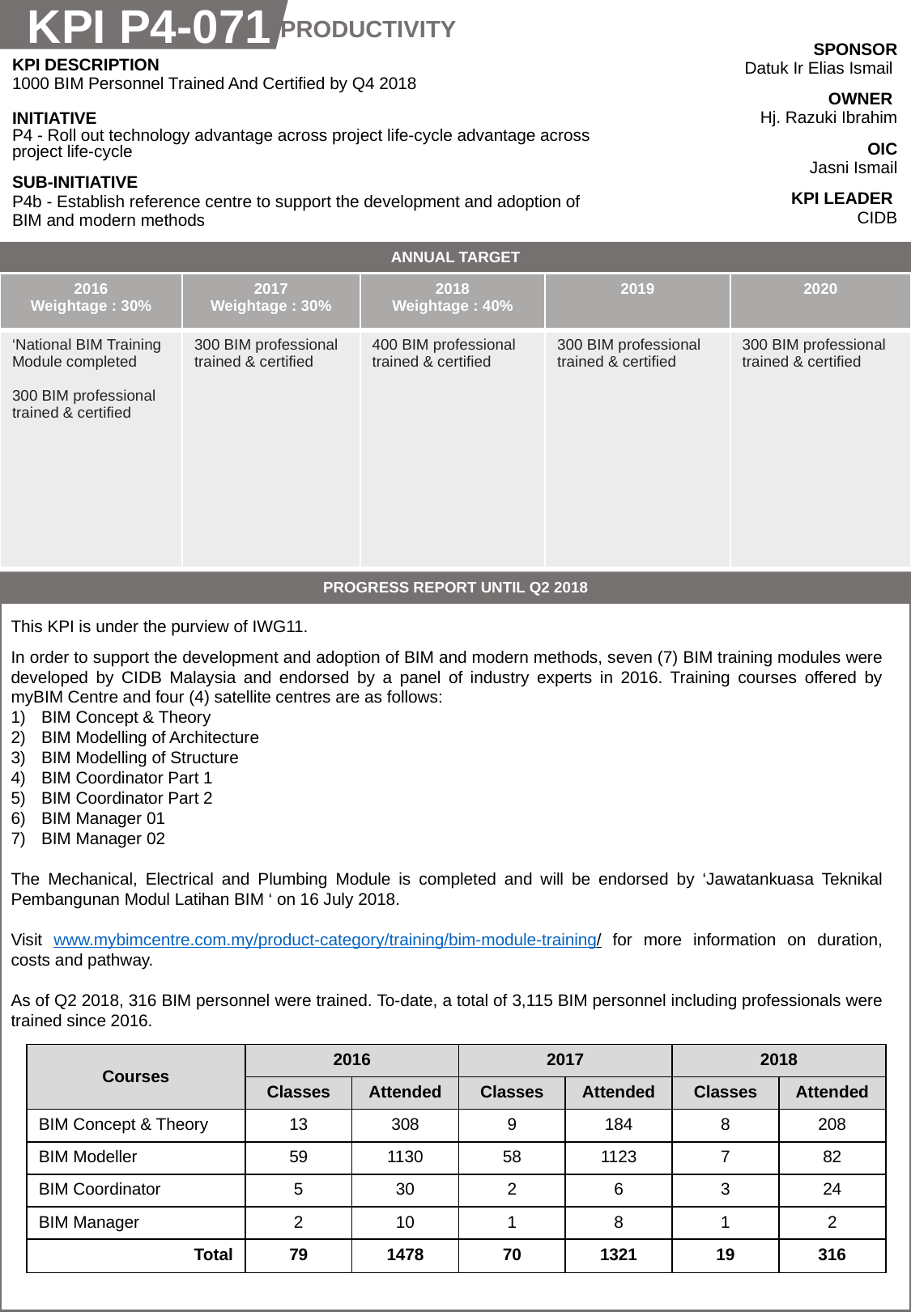

KPI P4-071
PRODUCTIVITY
| SPONSOR Datuk Ir Elias Ismail |
| --- |
| OWNER Hj. Razuki Ibrahim |
| OIC Jasni Ismail |
| KPI LEADER CIDB |
| KPI DESCRIPTION 1000 BIM Personnel Trained And Certified by Q4 2018 |
| --- |
| INITIATIVE P4 - Roll out technology advantage across project life-cycle advantage across project life-cycle |
| SUB-INITIATIVE P4b - Establish reference centre to support the development and adoption of BIM and modern methods |
ANNUAL TARGET
| 2016 Weightage : 30% | 2017 Weightage : 30% | 2018 Weightage : 40% | 2019 | 2020 |
| --- | --- | --- | --- | --- |
| ‘National BIM Training Module completed 300 BIM professional trained & certified | 300 BIM professional trained & certified | 400 BIM professional trained & certified | 300 BIM professional trained & certified | 300 BIM professional trained & certified |
PROGRESS REPORT UNTIL Q2 2018

This KPI is under the purview of IWG11.

In order to support the development and adoption of BIM and modern methods, seven (7) BIM training modules were developed by CIDB Malaysia and endorsed by a panel of industry experts in 2016. Training courses offered by myBIM Centre and four (4) satellite centres are as follows:
BIM Concept & Theory
BIM Modelling of Architecture
BIM Modelling of Structure
BIM Coordinator Part 1
BIM Coordinator Part 2
BIM Manager 01
BIM Manager 02

The Mechanical, Electrical and Plumbing Module is completed and will be endorsed by ‘Jawatankuasa Teknikal Pembangunan Modul Latihan BIM ‘ on 16 July 2018.

Visit www.mybimcentre.com.my/product-category/training/bim-module-training/ for more information on duration, costs and pathway.

As of Q2 2018, 316 BIM personnel were trained. To-date, a total of 3,115 BIM personnel including professionals were trained since 2016.

| Courses | 2016 |  | 2017 |  | 2018 |  |
| --- | --- | --- | --- | --- | --- | --- |
|  | Classes | Attended | Classes | Attended | Classes | Attended |
| BIM Concept & Theory | 13 | 308 | 9 | 184 | 8 | 208 |
| BIM Modeller | 59 | 1130 | 58 | 1123 | 7 | 82 |
| BIM Coordinator | 5 | 30 | 2 | 6 | 3 | 24 |
| BIM Manager | 2 | 10 | 1 | 8 | 1 | 2 |
| Total | 79 | 1478 | 70 | 1321 | 19 | 316 |